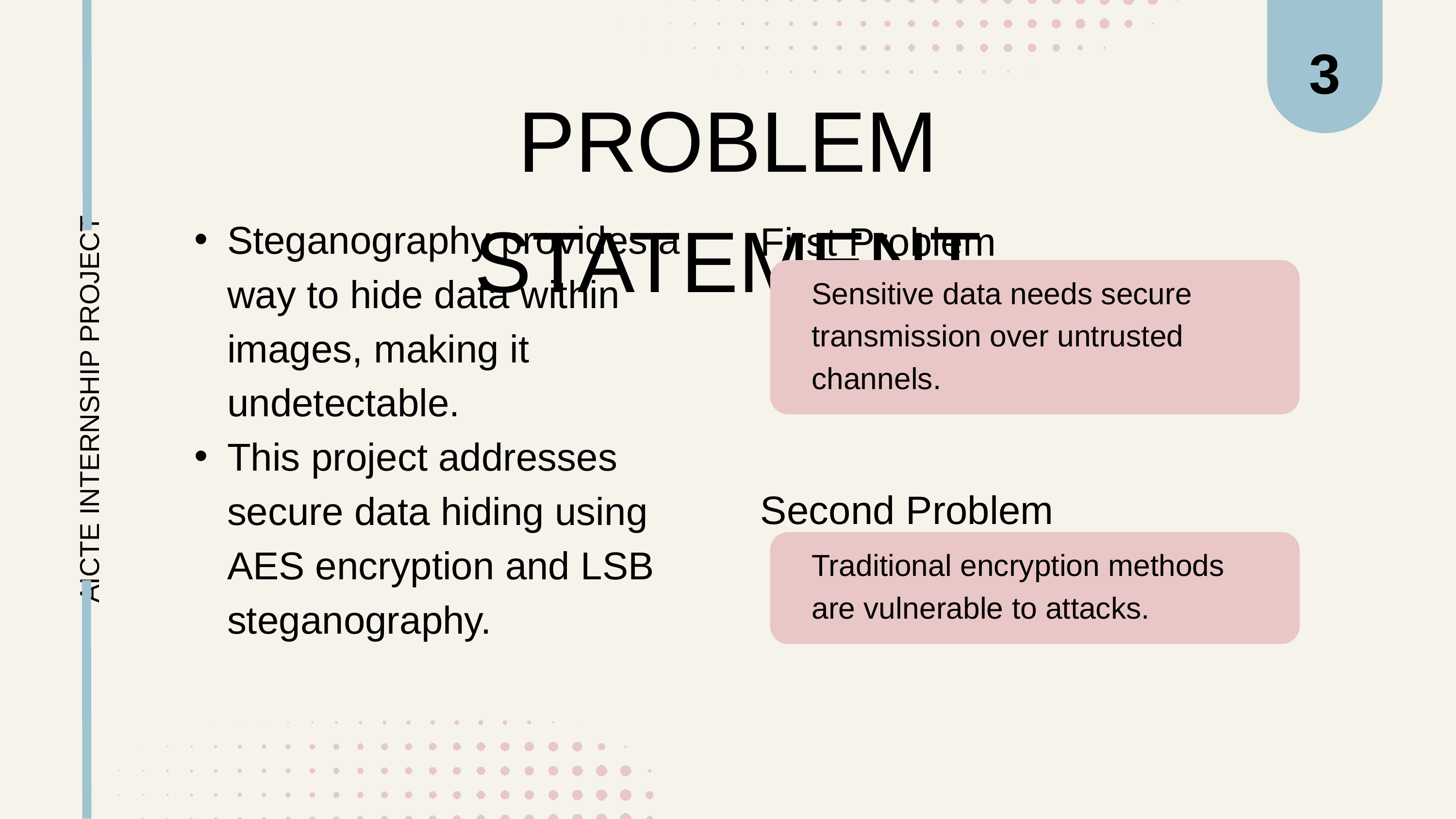

3

PROBLEM STATEMENT
Steganography provides a way to hide data within images, making it undetectable.
This project addresses secure data hiding using AES encryption and LSB steganography.

First Problem

Sensitive data needs secure transmission over untrusted channels.
AICTE INTERNSHIP PROJECT
Second Problem

Traditional encryption methods are vulnerable to attacks.